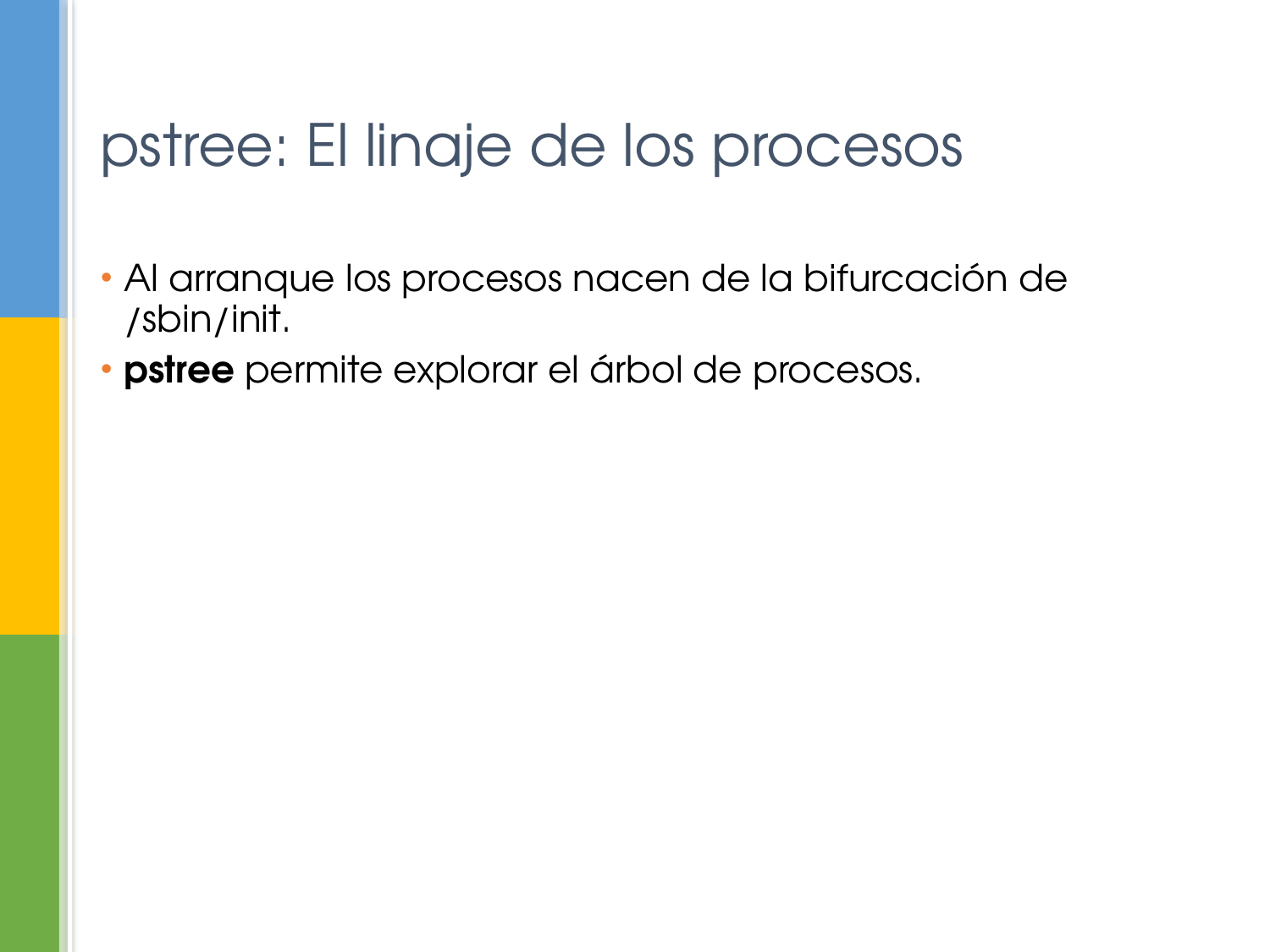

# pstree: El linaje de los procesos
Al arranque los procesos nacen de la bifurcación de /sbin/init.
pstree permite explorar el árbol de procesos.